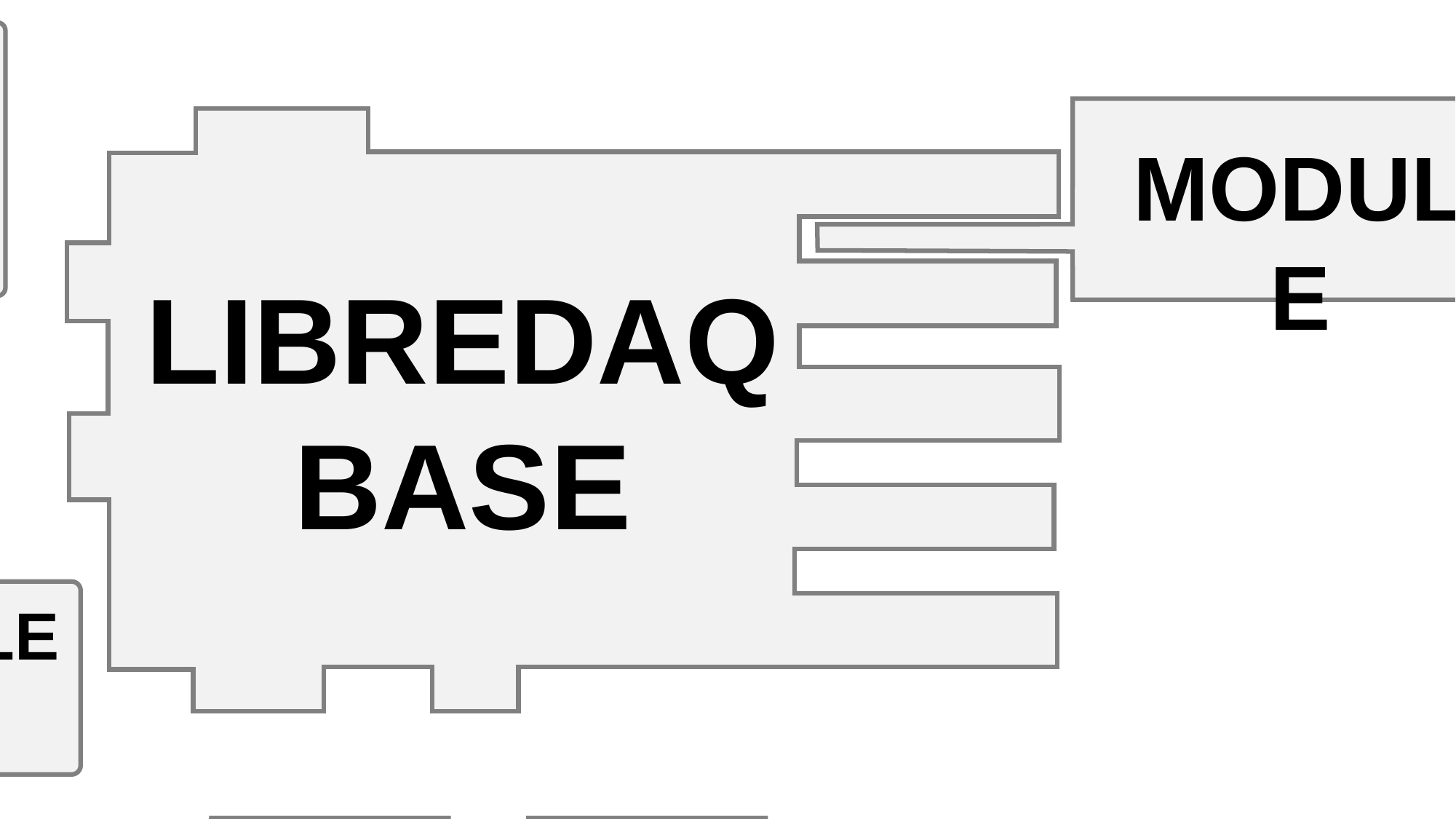

PC

Module
LibreDaq
Base
μController

LibreDaq
Mini